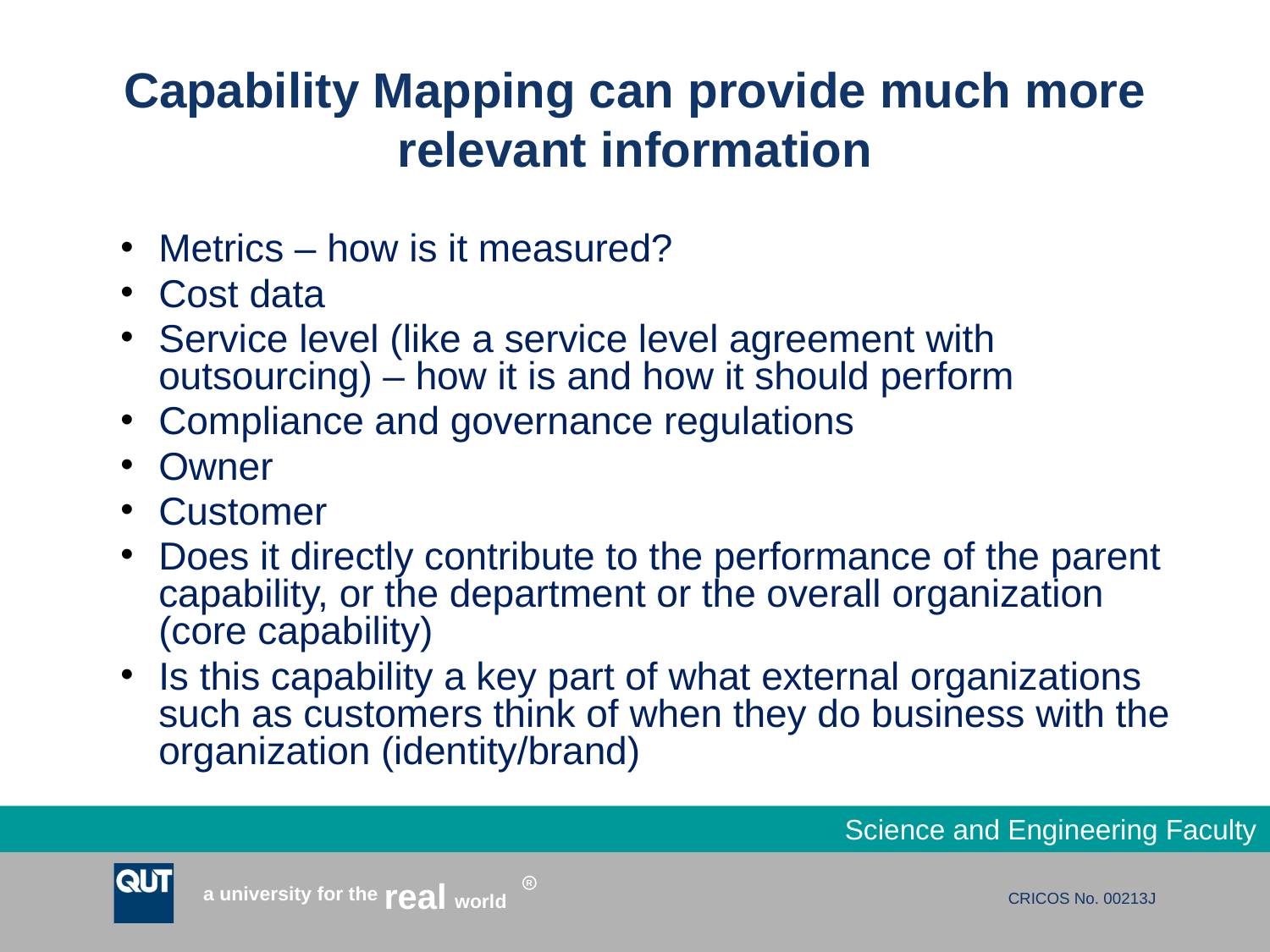

# Capability Mapping can provide much more relevant information
Metrics – how is it measured?
Cost data
Service level (like a service level agreement with outsourcing) – how it is and how it should perform
Compliance and governance regulations
Owner
Customer
Does it directly contribute to the performance of the parent capability, or the department or the overall organization (core capability)
Is this capability a key part of what external organizations such as customers think of when they do business with the organization (identity/brand)